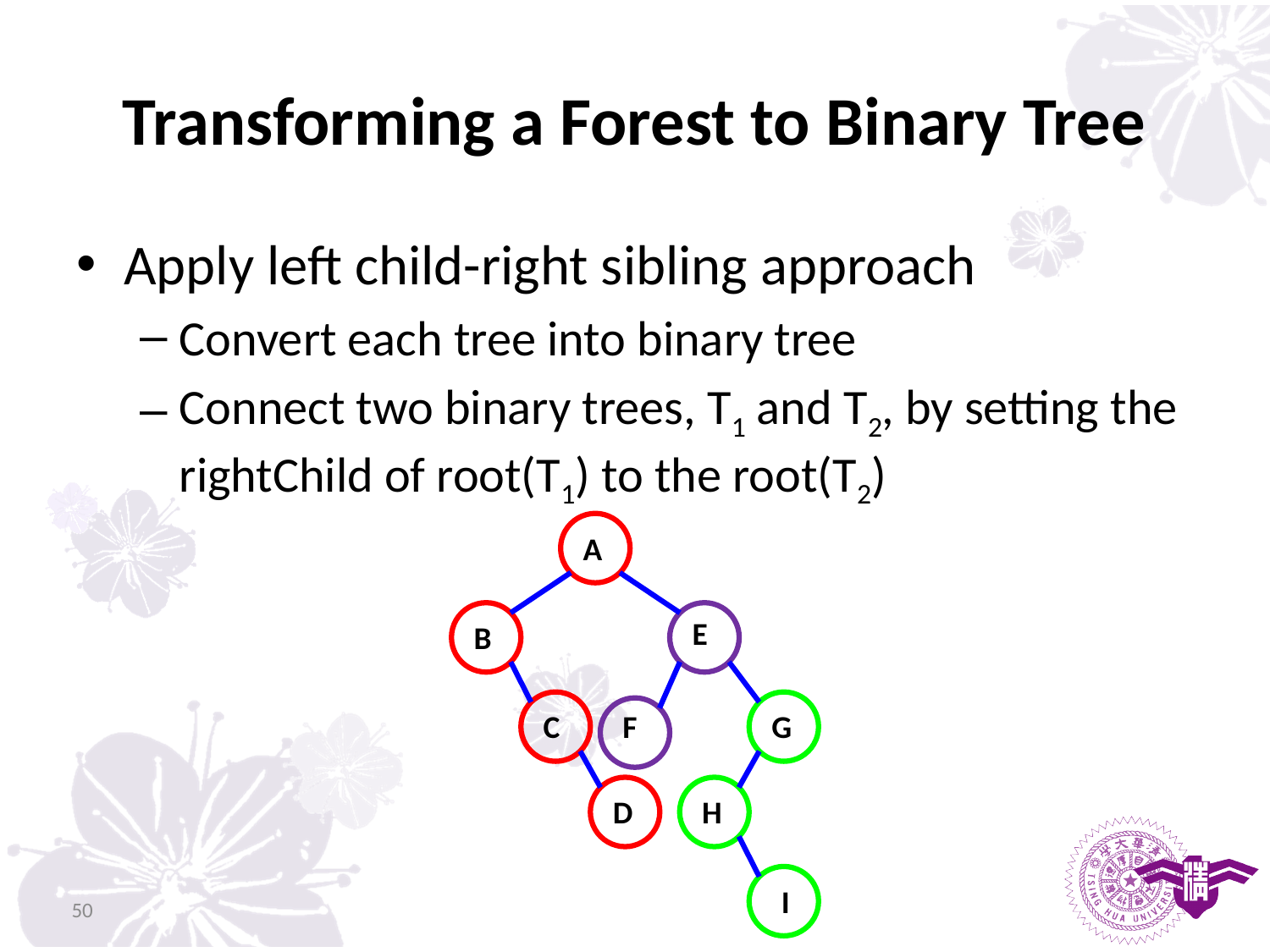

# Transforming a Forest to Binary Tree
Apply left child-right sibling approach
Convert each tree into binary tree
Connect two binary trees, T1 and T2, by setting the rightChild of root(T1) to the root(T2)

A

E
B

C
F
G

D
H

I

50